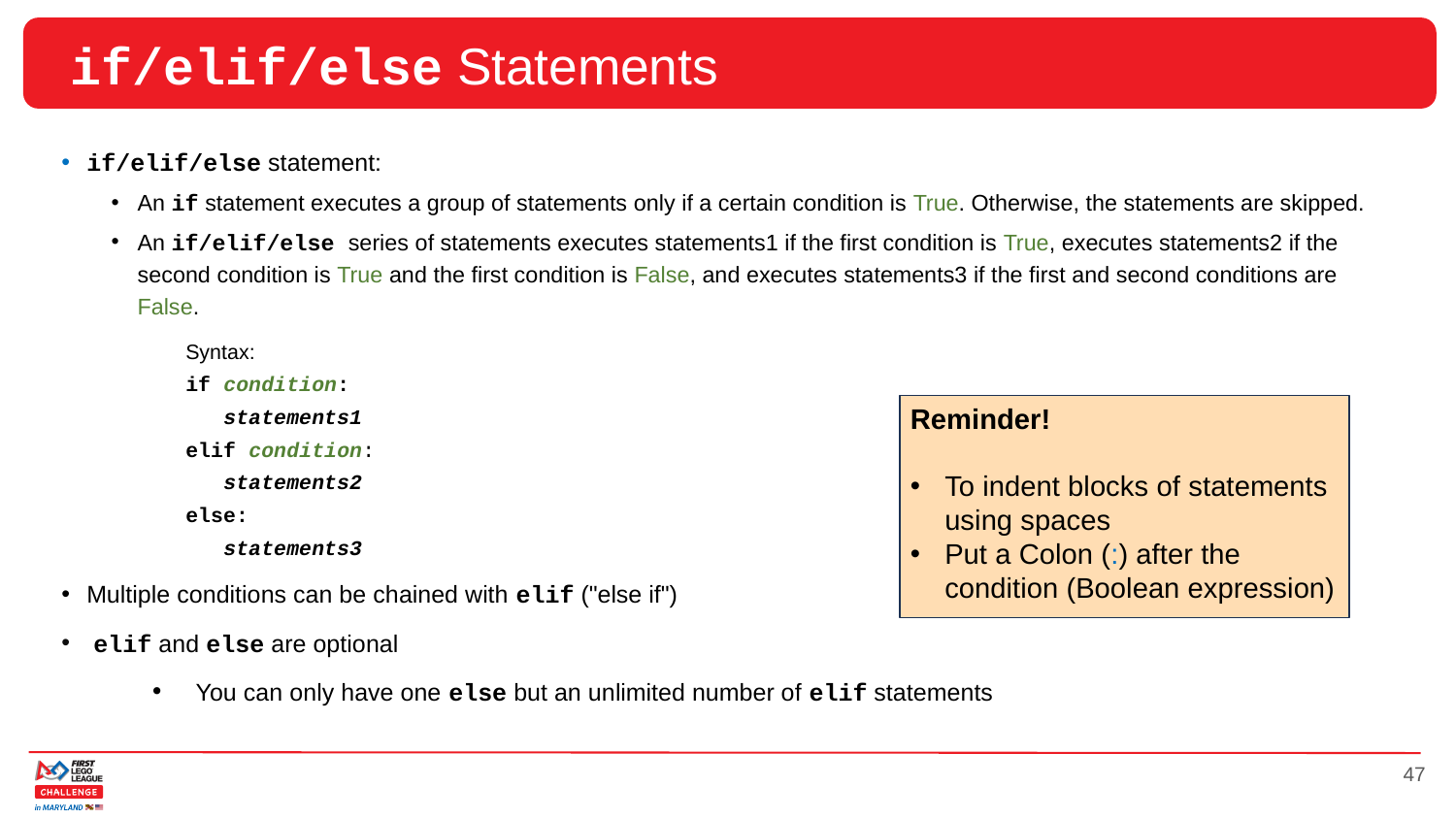

# if/elif/else Statements

if/elif/else statement:
An if statement executes a group of statements only if a certain condition is True. Otherwise, the statements are skipped.
An if/elif/else series of statements executes statements1 if the first condition is True, executes statements2 if the second condition is True and the first condition is False, and executes statements3 if the first and second conditions are False.
	Syntax:
		if condition:
		   statements1
		elif condition:
		   statements2
		else:
		   statements3
Multiple conditions can be chained with elif ("else if")
 elif and else are optional
You can only have one else but an unlimited number of elif statements
Reminder!

To indent blocks of statements using spaces
Put a Colon (:) after the condition (Boolean expression)
47